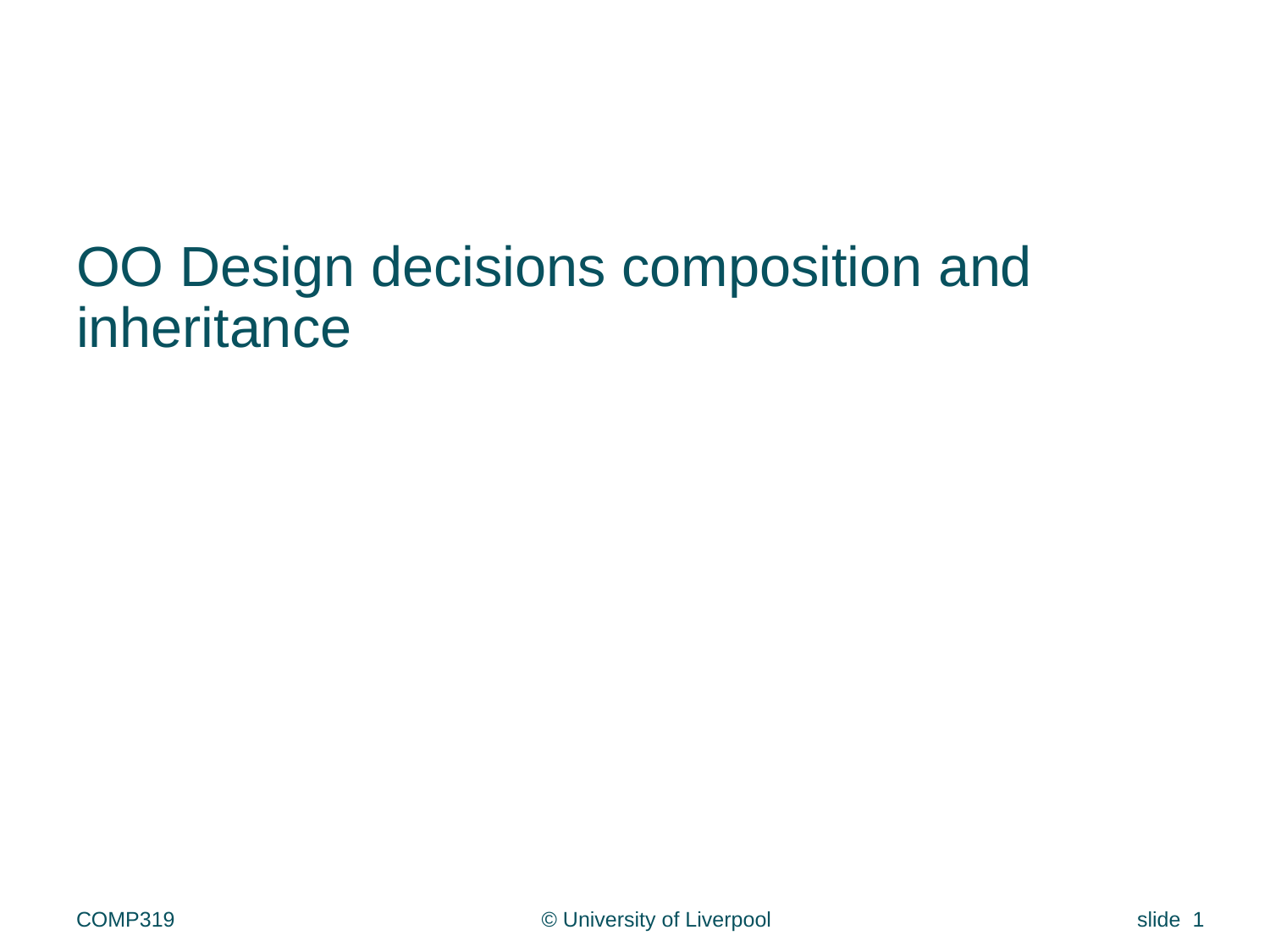

OO Design decisions composition and inheritance
COMP319
© University of Liverpool
slide  1